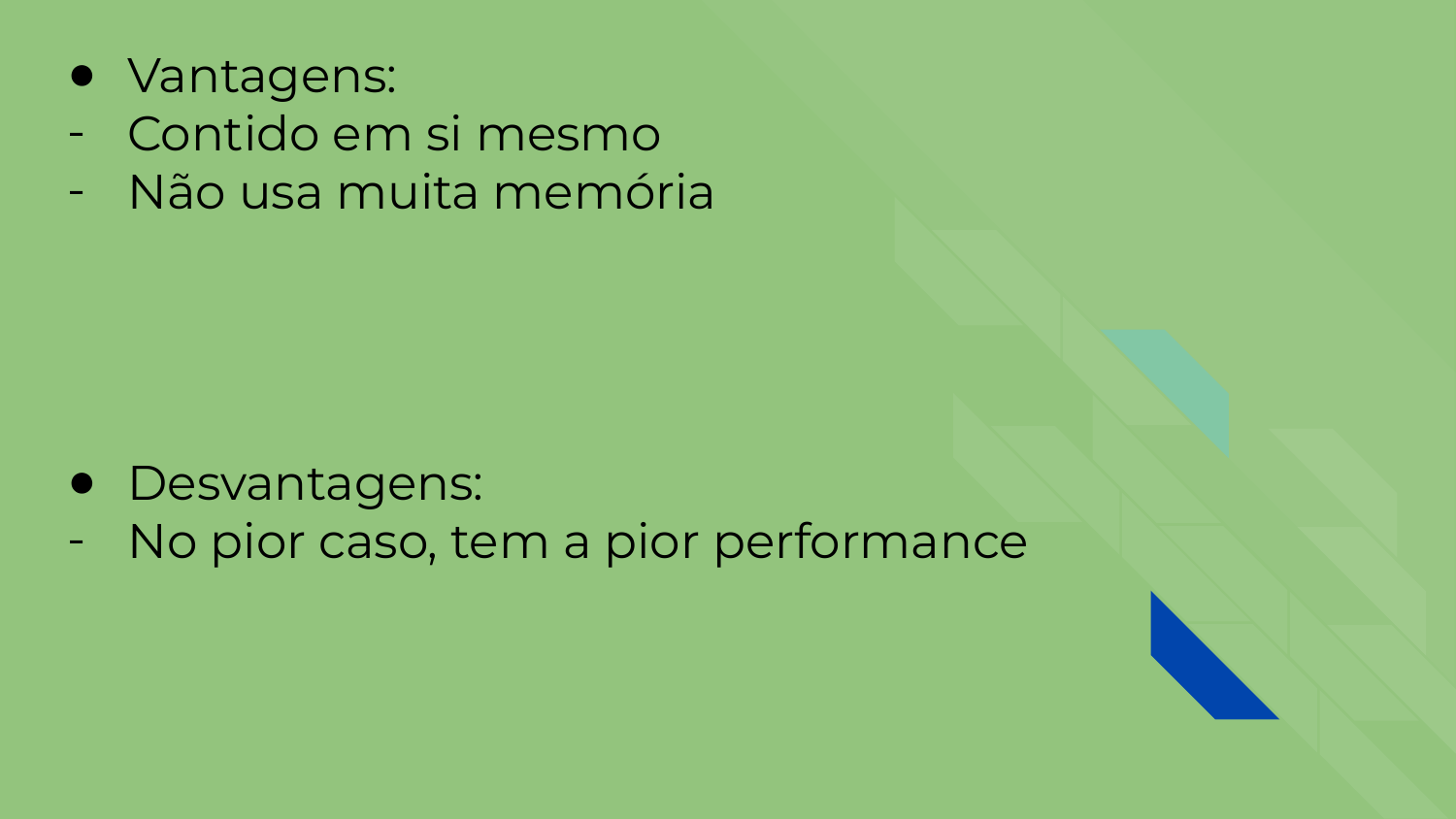

Vantagens:
Contido em si mesmo
Não usa muita memória

Desvantagens:
No pior caso, tem a pior performance